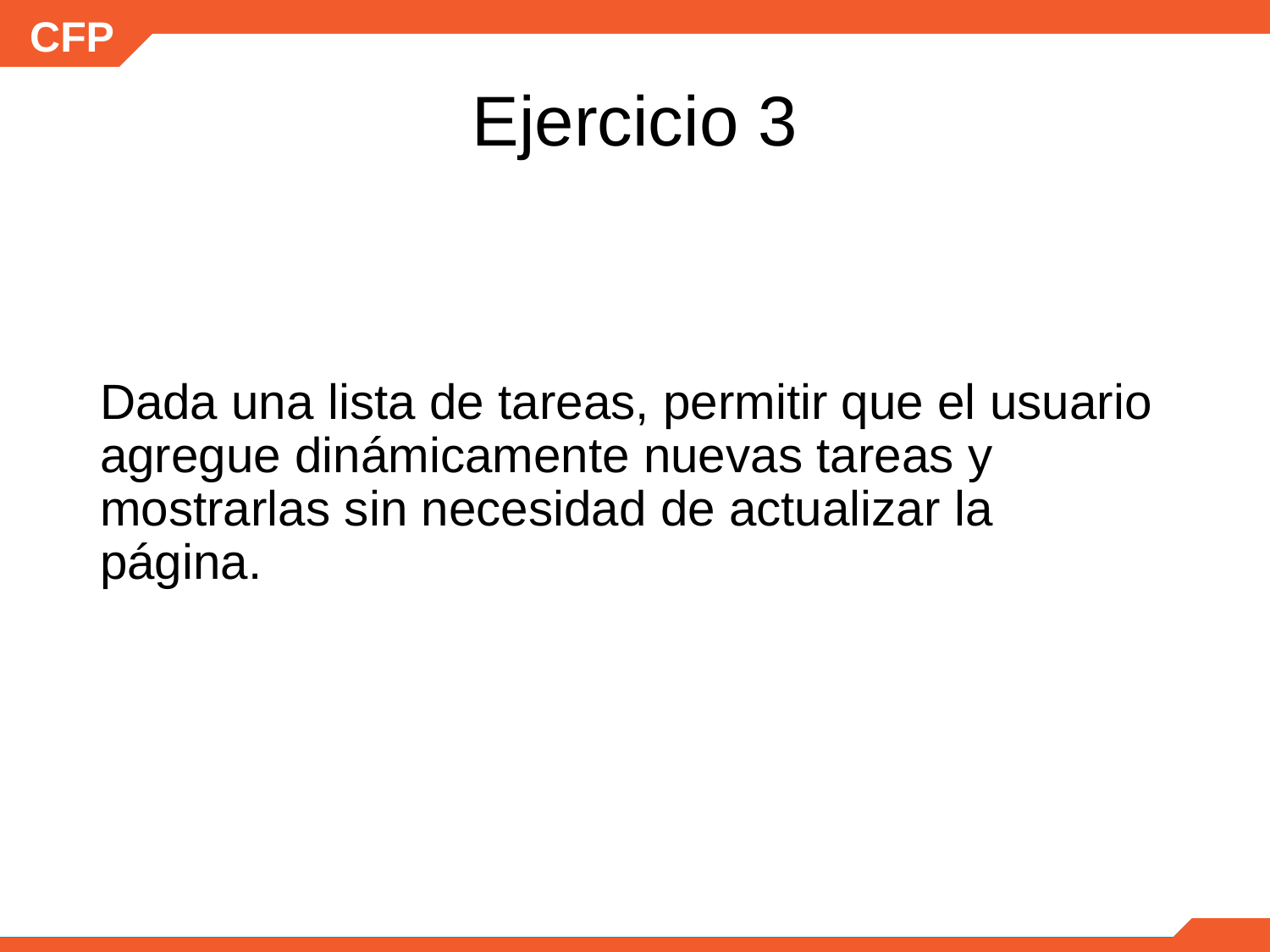

# Ejercicio 3
Dada una lista de tareas, permitir que el usuario agregue dinámicamente nuevas tareas y mostrarlas sin necesidad de actualizar la página.